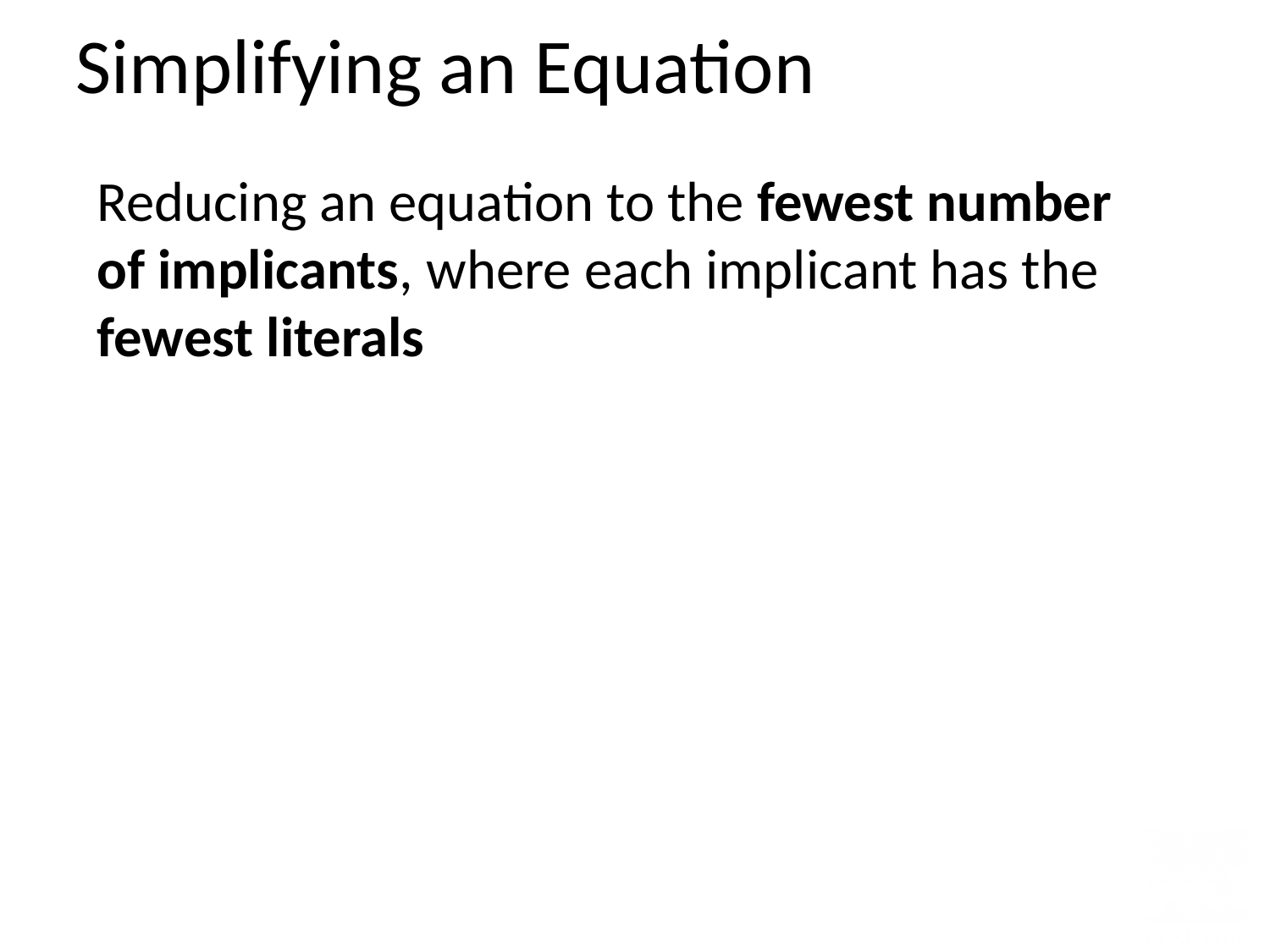

Simplifying an Equation
Reducing an equation to the fewest number of implicants, where each implicant has the fewest literals